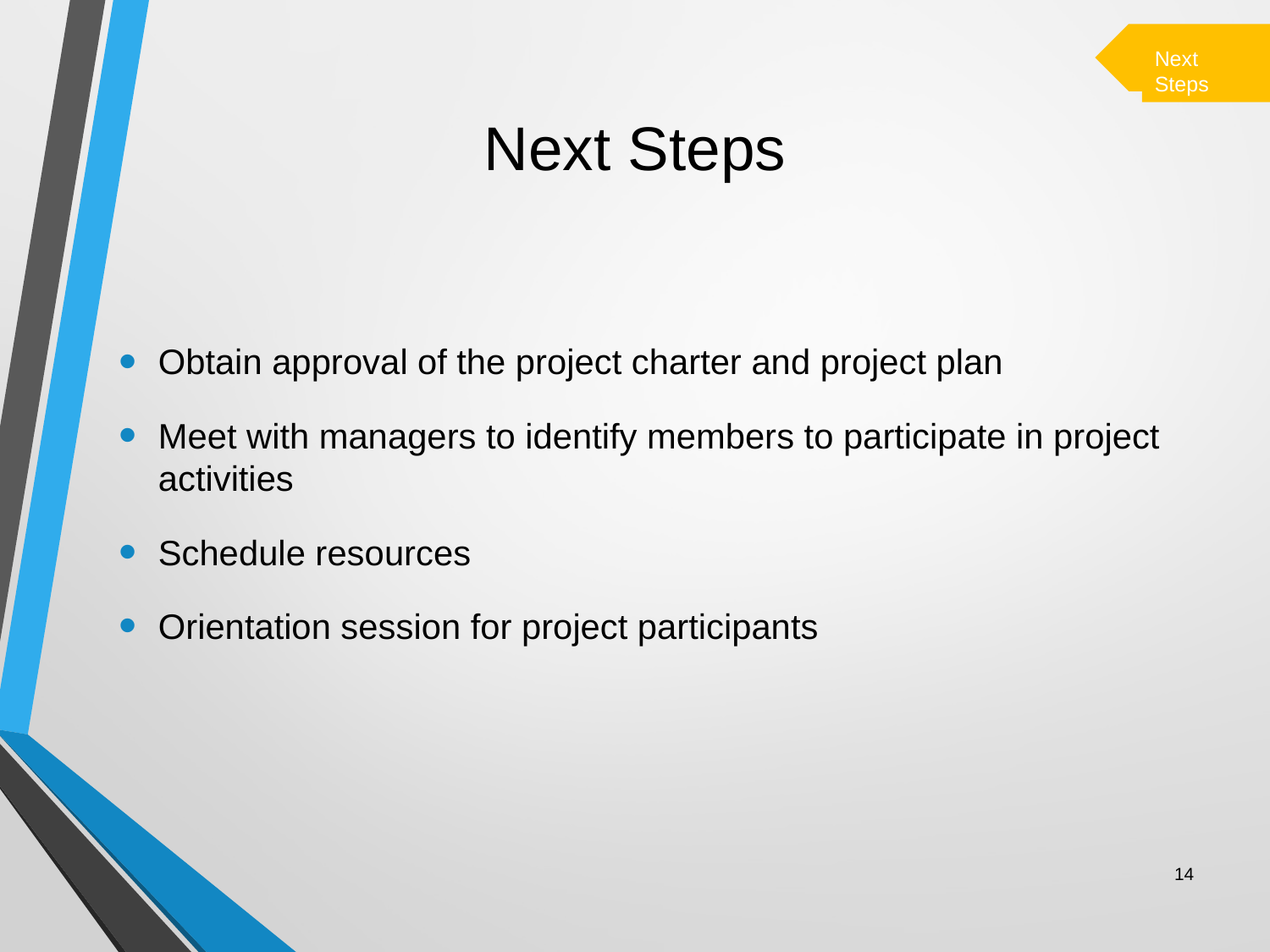

Next Steps
# Next Steps
Obtain approval of the project charter and project plan
Meet with managers to identify members to participate in project activities
Schedule resources
Orientation session for project participants

14